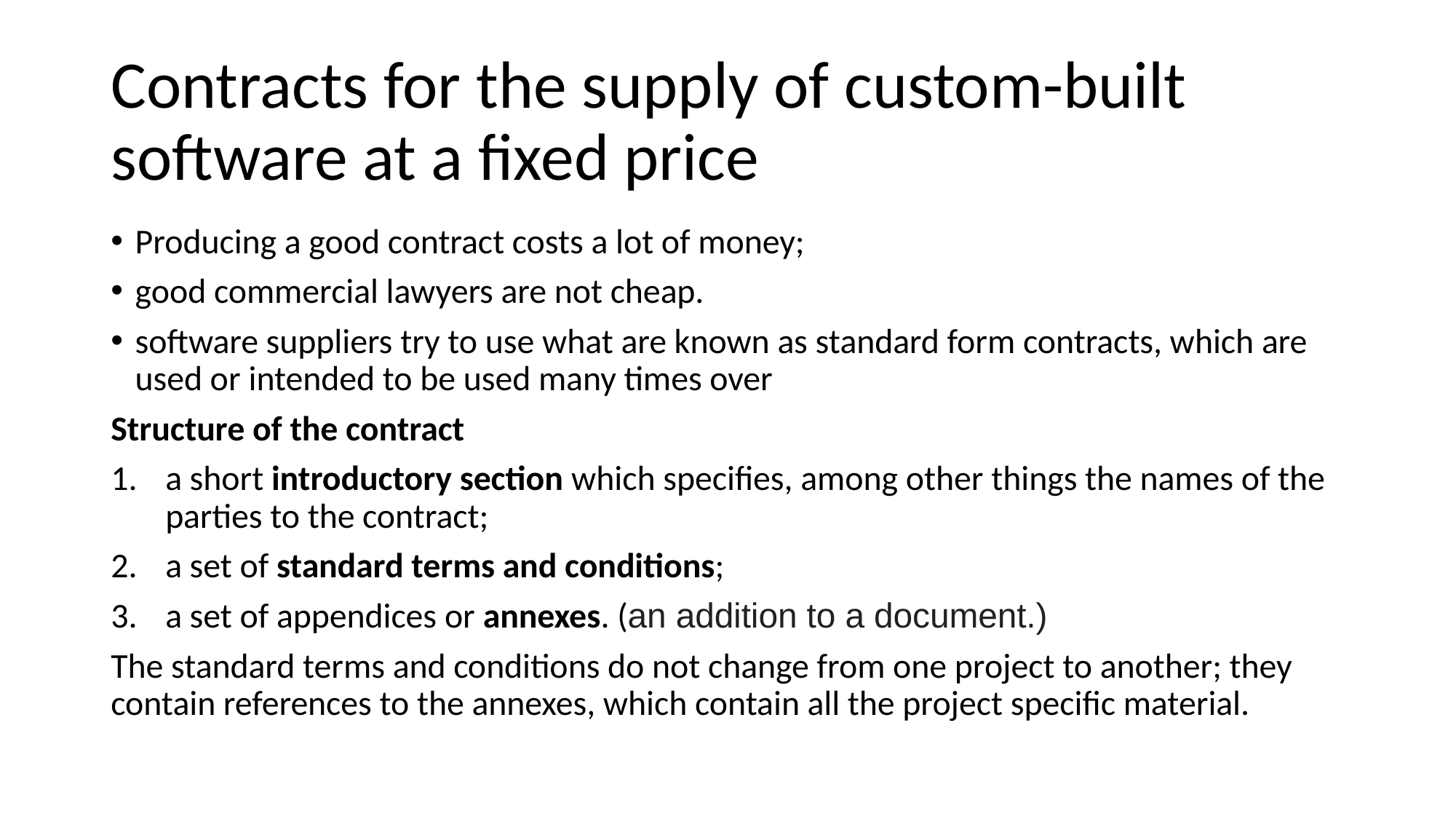

# Contracts for the supply of custom-built software at a fixed price
Producing a good contract costs a lot of money;
good commercial lawyers are not cheap.
software suppliers try to use what are known as standard form contracts, which are used or intended to be used many times over
Structure of the contract
a short introductory section which specifies, among other things the names of the parties to the contract;
a set of standard terms and conditions;
a set of appendices or annexes. (an addition to a document.)
The standard terms and conditions do not change from one project to another; they contain references to the annexes, which contain all the project specific material.